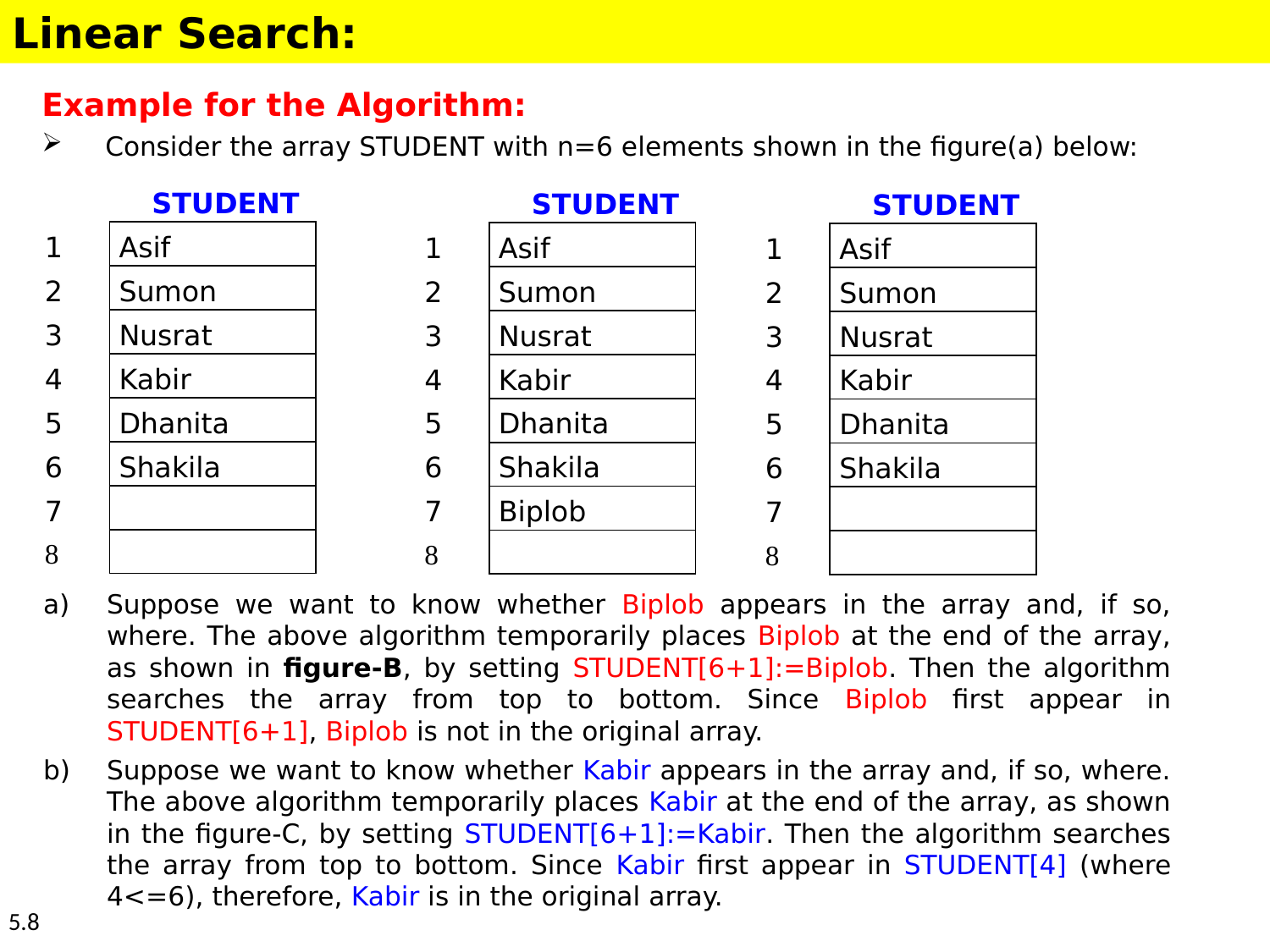

Linear Search:
Example for the Algorithm:
Consider the array STUDENT with n=6 elements shown in the figure(a) below:
| STUDENT |  |
| --- | --- |
| 1 | Asif |
| 2 | Sumon |
| 3 | Nusrat |
| 4 | Kabir |
| 5 | Dhanita |
| 6 | Shakila |
| 7 |  |
| 8 |  |
| STUDENT |  |
| --- | --- |
| 1 | Asif |
| 2 | Sumon |
| 3 | Nusrat |
| 4 | Kabir |
| 5 | Dhanita |
| 6 | Shakila |
| 7 | Biplob |
| 8 |  |
| STUDENT |  |
| --- | --- |
| 1 | Asif |
| 2 | Sumon |
| 3 | Nusrat |
| 4 | Kabir |
| 5 | Dhanita |
| 6 | Shakila |
| 7 |  |
| 8 |  |
Suppose we want to know whether Biplob appears in the array and, if so, where. The above algorithm temporarily places Biplob at the end of the array, as shown in figure-B, by setting STUDENT[6+1]:=Biplob. Then the algorithm searches the array from top to bottom. Since Biplob first appear in STUDENT[6+1], Biplob is not in the original array.
Suppose we want to know whether Kabir appears in the array and, if so, where. The above algorithm temporarily places Kabir at the end of the array, as shown in the figure-C, by setting STUDENT[6+1]:=Kabir. Then the algorithm searches the array from top to bottom. Since Kabir first appear in STUDENT[4] (where 4<=6), therefore, Kabir is in the original array.
5.8